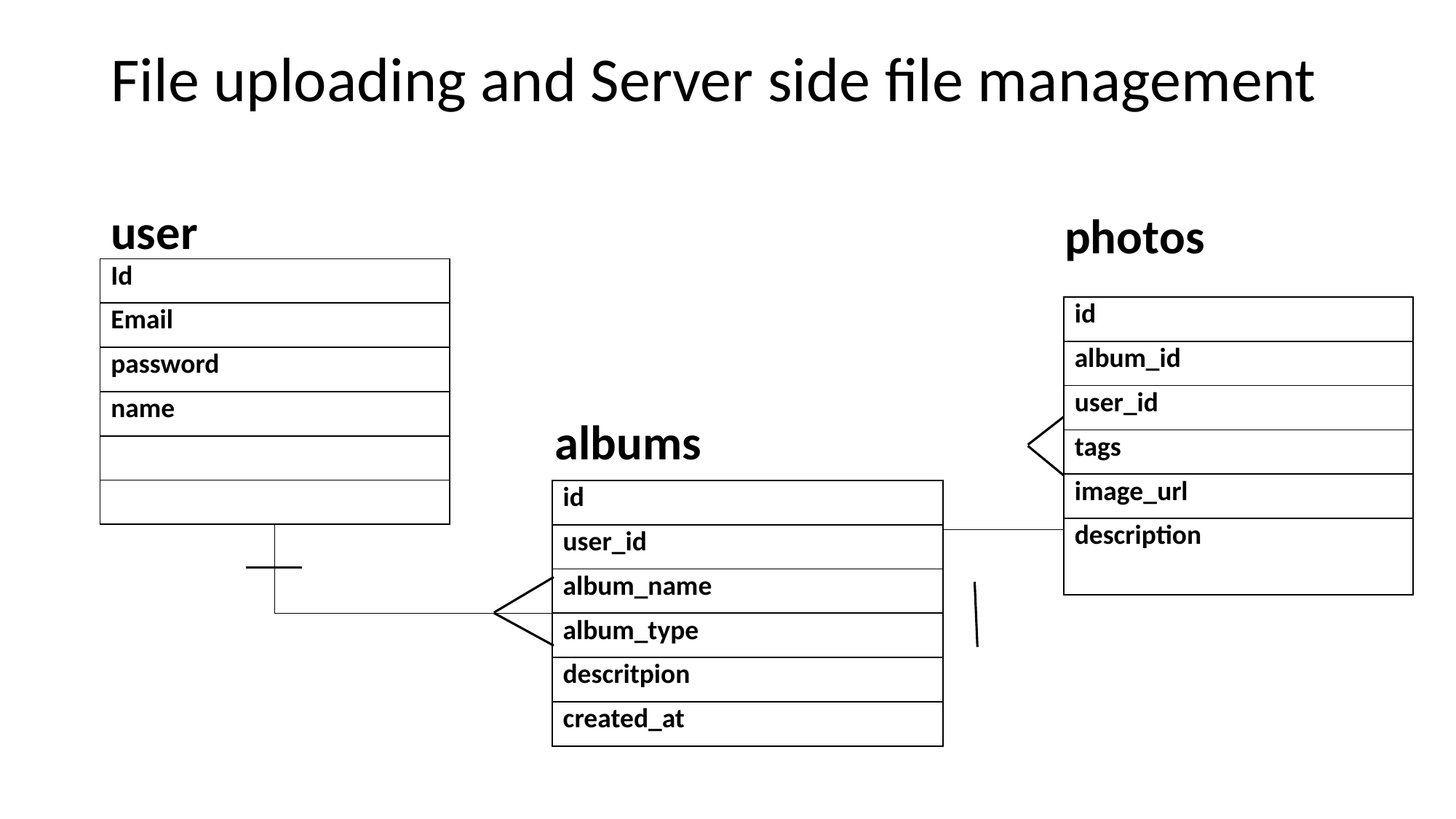

# File uploading and Server side file management
user
photos
| Id |
| --- |
| Email |
| password |
| name |
|  |
|  |
| id |
| --- |
| album\_id |
| user\_id |
| tags |
| image\_url |
| description |
albums
| id |
| --- |
| user\_id |
| album\_name |
| album\_type |
| descritpion |
| created\_at |